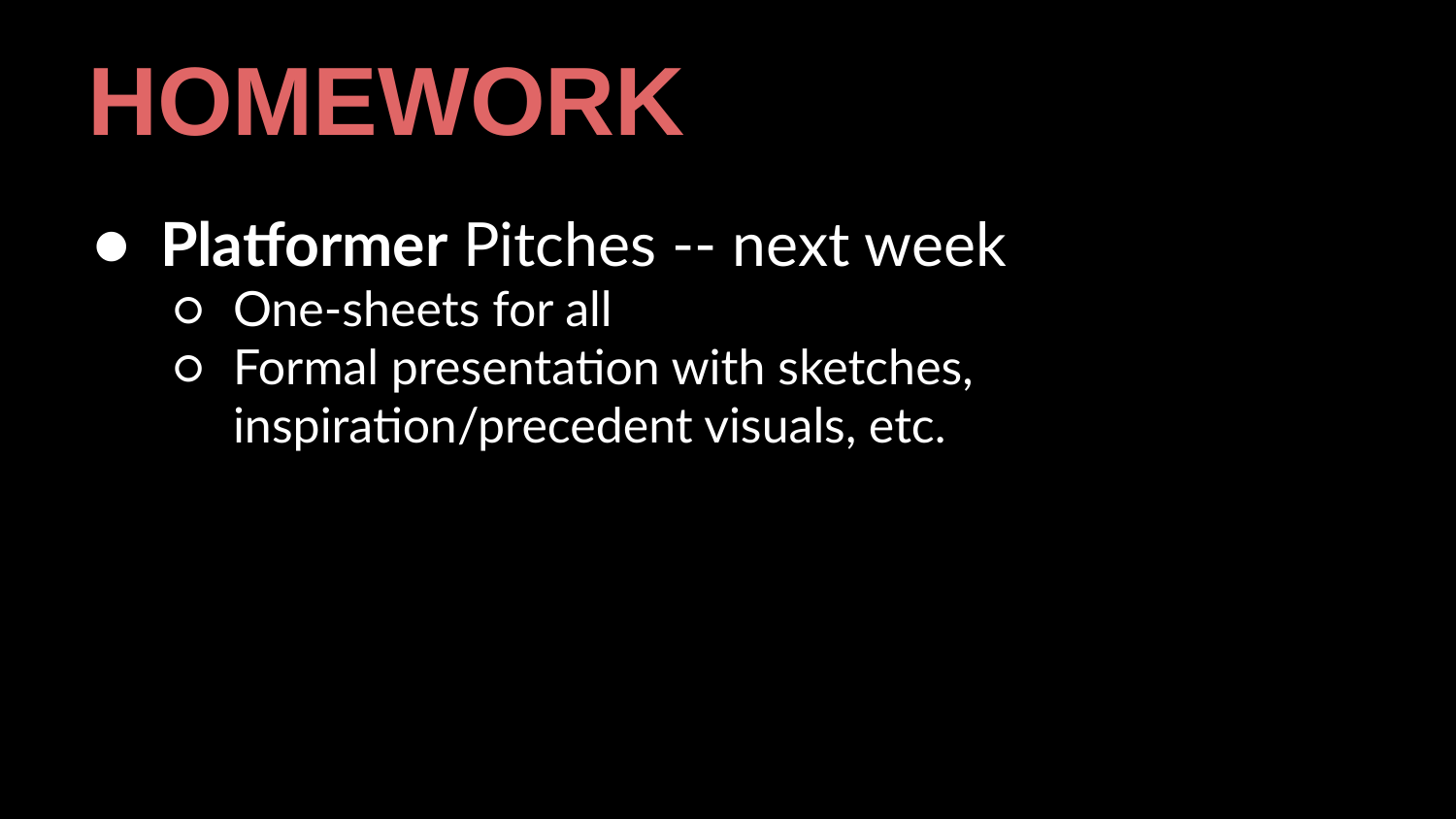

# HOMEWORK
Platformer Pitches -- next week
One-sheets for all
Formal presentation with sketches, inspiration/precedent visuals, etc.